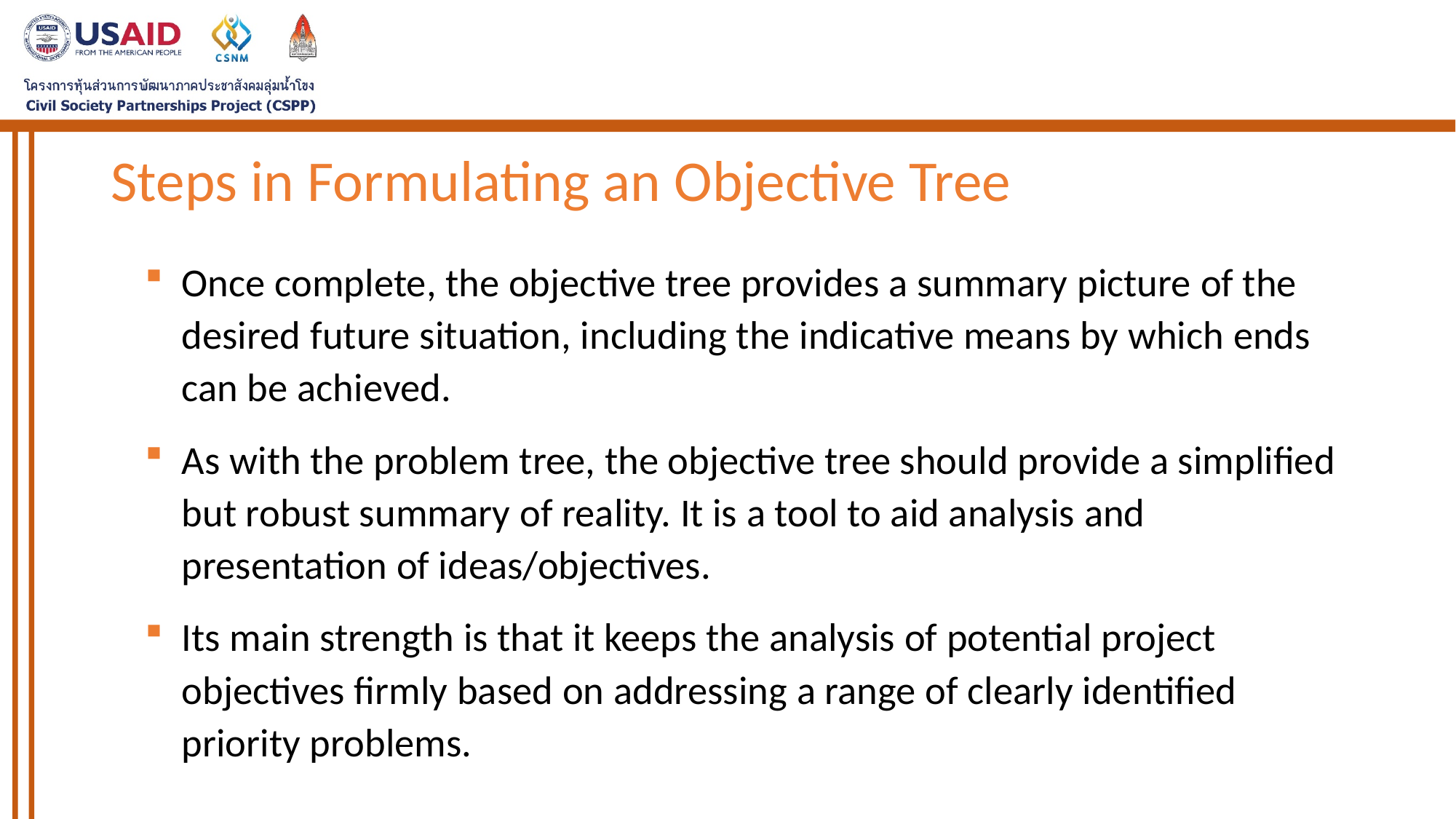

# Steps in Formulating an Objective Tree
Once complete, the objective tree provides a summary picture of the desired future situation, including the indicative means by which ends can be achieved.
As with the problem tree, the objective tree should provide a simplified but robust summary of reality. It is a tool to aid analysis and presentation of ideas/objectives.
Its main strength is that it keeps the analysis of potential project objectives firmly based on addressing a range of clearly identified priority problems.
24